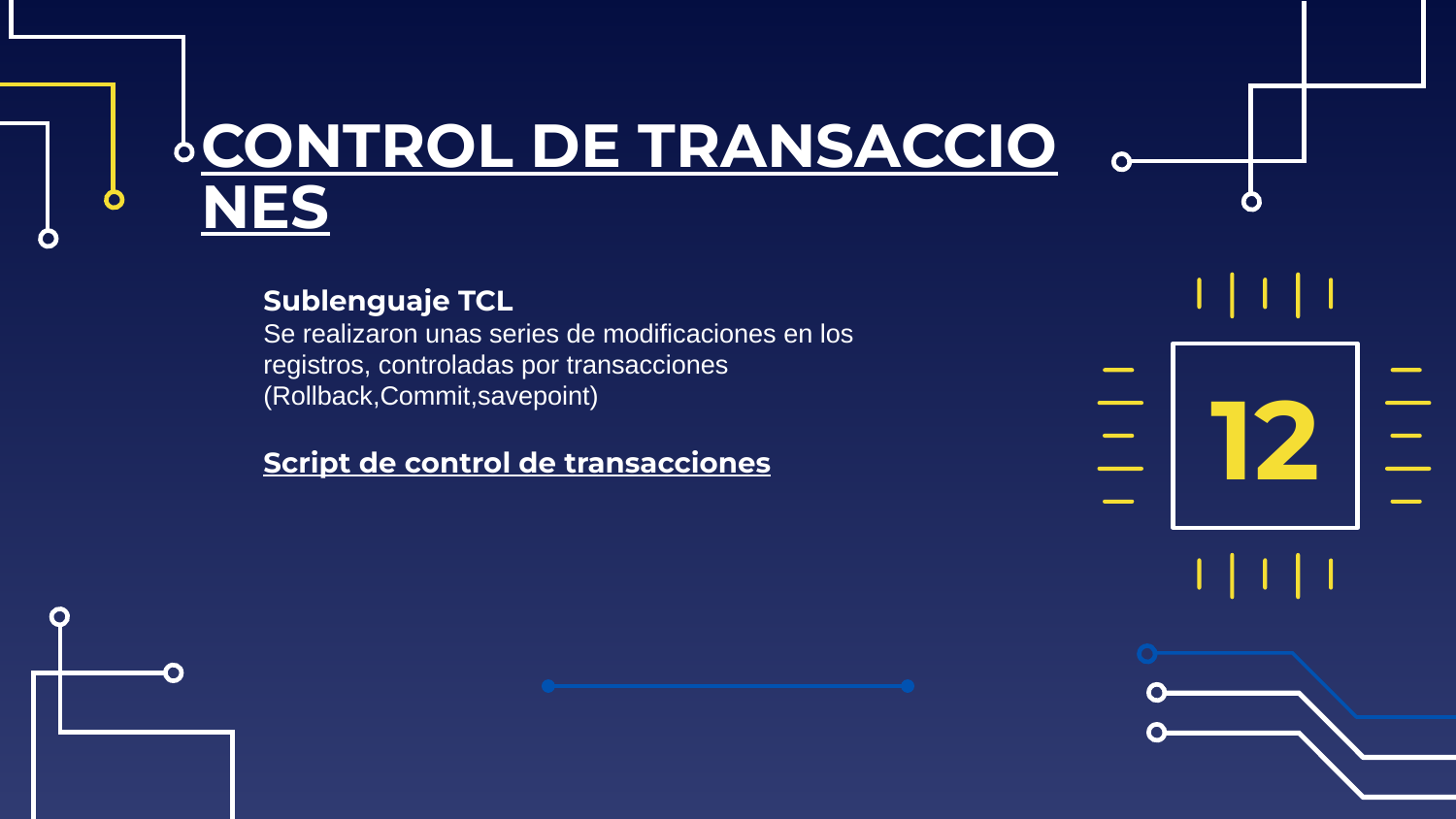

# CONTROL DE TRANSACCIONES

Sublenguaje TCL
Se realizaron unas series de modificaciones en los registros, controladas por transacciones (Rollback,Commit,savepoint)

Script de control de transacciones
12